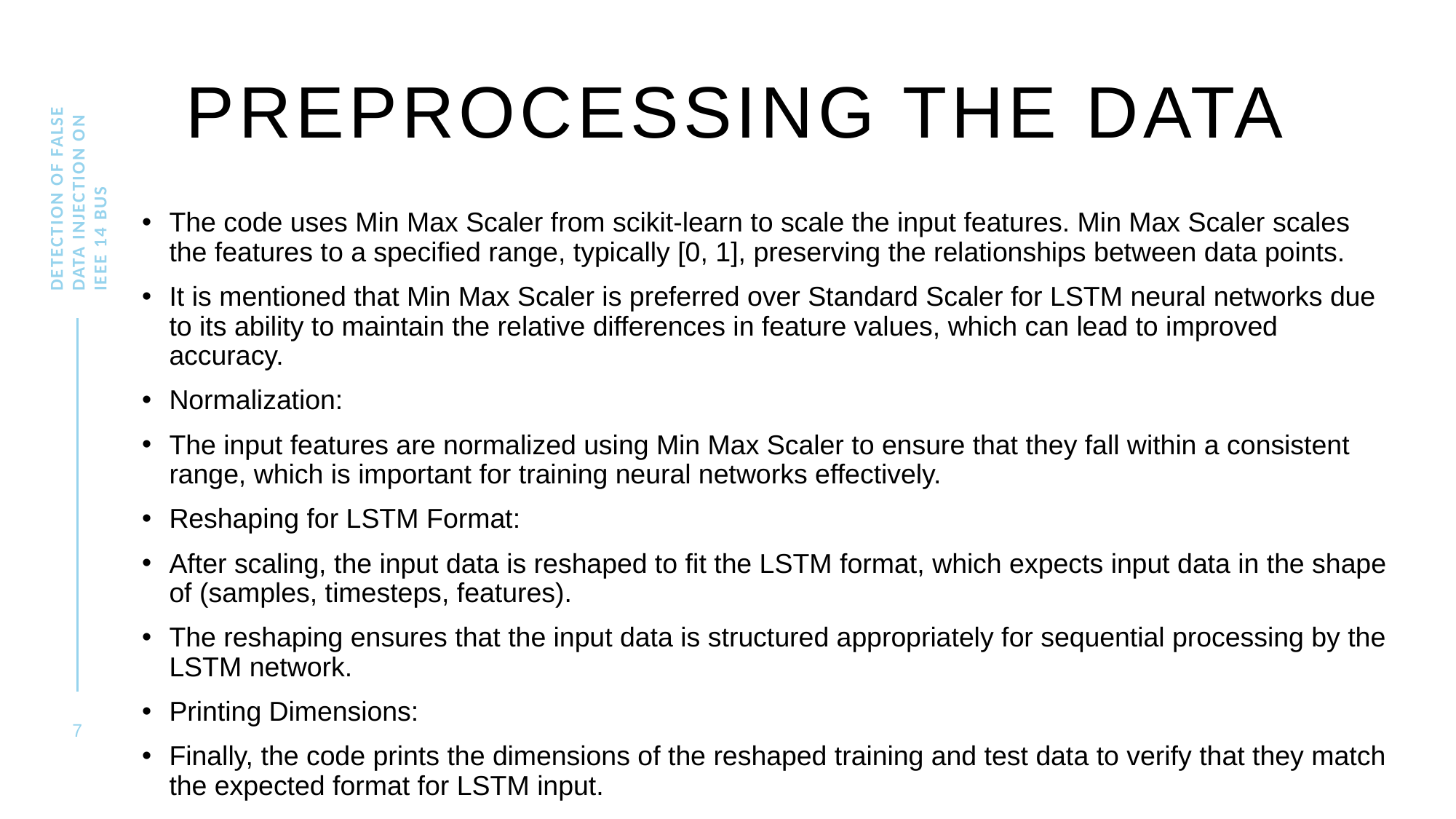

# Preprocessing the data
Detection of false data injection on IEEE 14 bus
The code uses Min Max Scaler from scikit-learn to scale the input features. Min Max Scaler scales the features to a specified range, typically [0, 1], preserving the relationships between data points.
It is mentioned that Min Max Scaler is preferred over Standard Scaler for LSTM neural networks due to its ability to maintain the relative differences in feature values, which can lead to improved accuracy.
Normalization:
The input features are normalized using Min Max Scaler to ensure that they fall within a consistent range, which is important for training neural networks effectively.
Reshaping for LSTM Format:
After scaling, the input data is reshaped to fit the LSTM format, which expects input data in the shape of (samples, timesteps, features).
The reshaping ensures that the input data is structured appropriately for sequential processing by the LSTM network.
Printing Dimensions:
Finally, the code prints the dimensions of the reshaped training and test data to verify that they match the expected format for LSTM input.

7